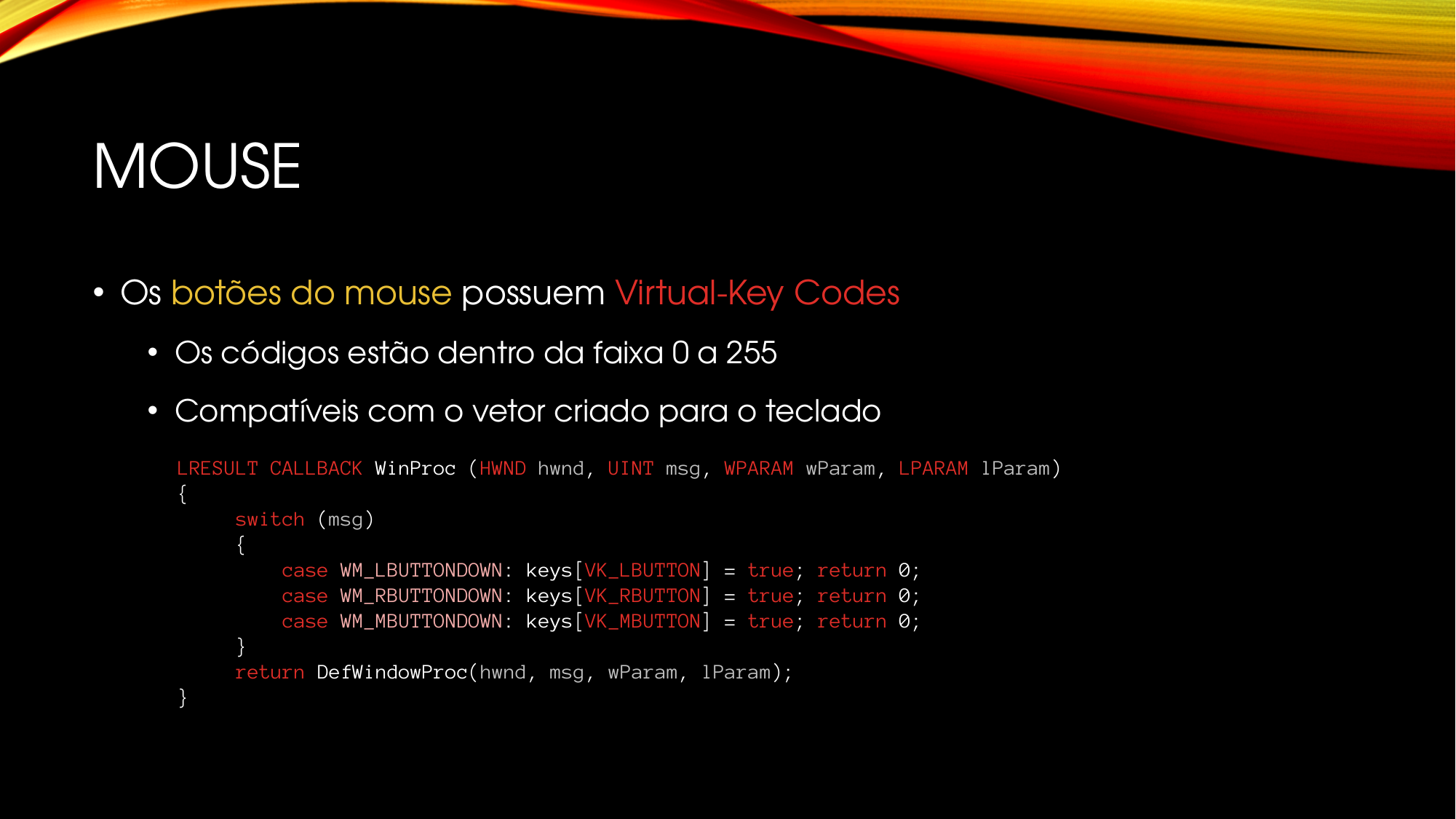

# Mouse
Os botões do mouse possuem Virtual-Key Codes
Os códigos estão dentro da faixa 0 a 255
Compatíveis com o vetor criado para o teclado
LRESULT CALLBACK WinProc (HWND hwnd, UINT msg, WPARAM wParam, LPARAM lParam)
{
     switch (msg)
     {
         case WM_LBUTTONDOWN: keys[VK_LBUTTON] = true; return 0;
         case WM_RBUTTONDOWN: keys[VK_RBUTTON] = true; return 0;
         case WM_MBUTTONDOWN: keys[VK_MBUTTON] = true; return 0;
     }
     return DefWindowProc(hwnd, msg, wParam, lParam);
}